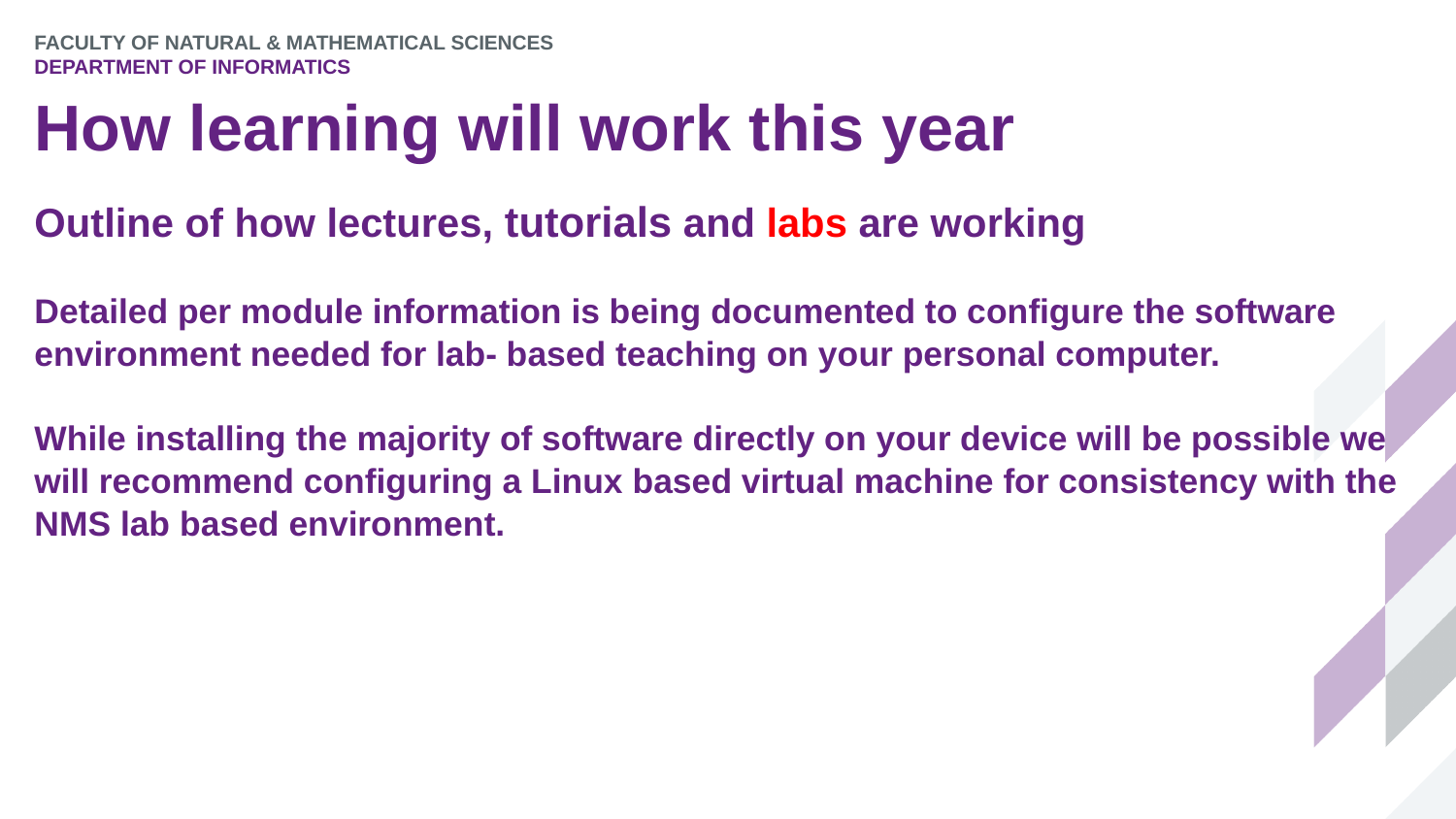

# How learning will work this year
Outline of how lectures, tutorials and labs are working

Detailed per module information is being documented to configure the software environment needed for lab- based teaching on your personal computer.

While installing the majority of software directly on your device will be possible we will recommend configuring a Linux based virtual machine for consistency with the NMS lab based environment.